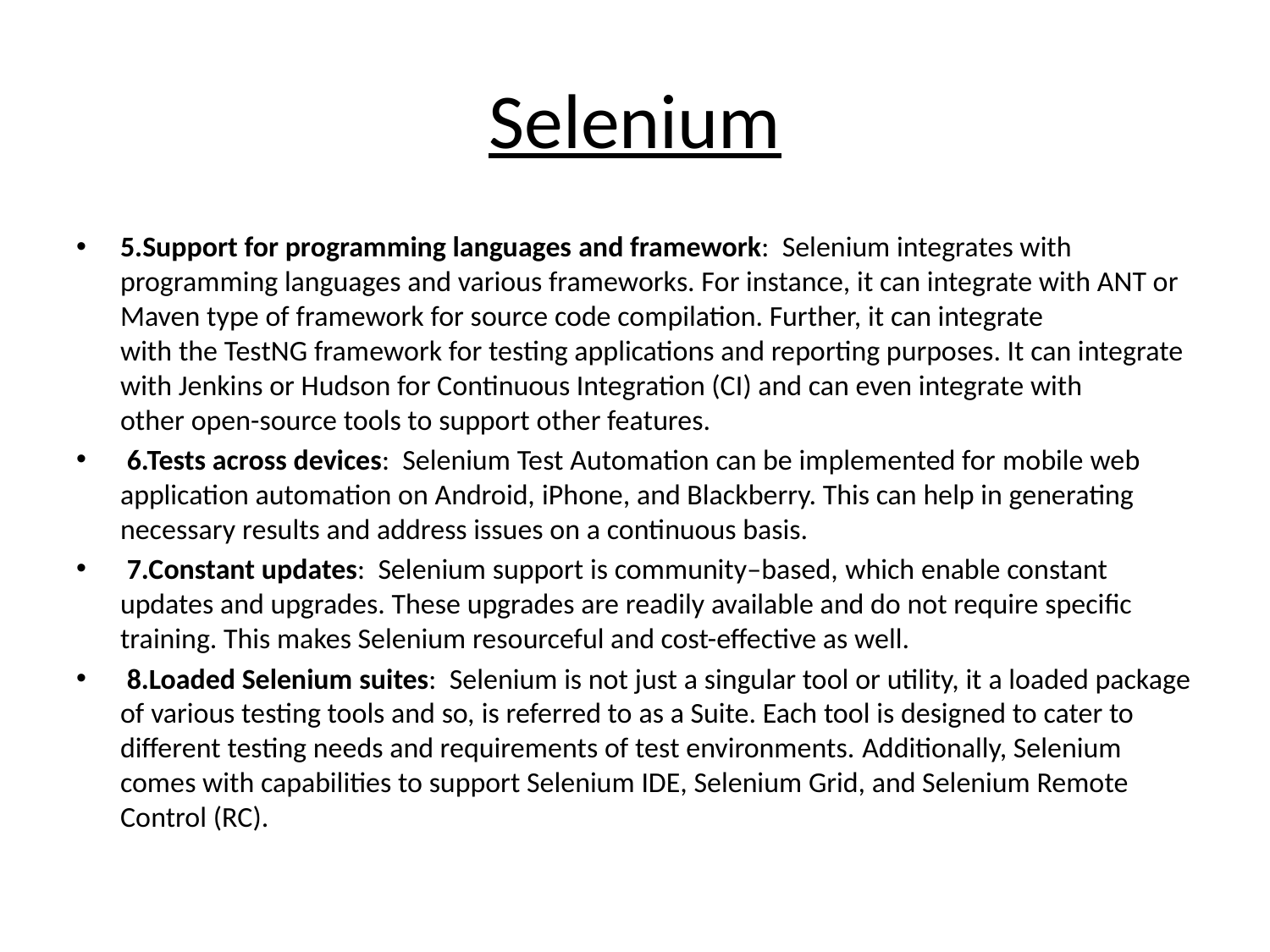

# Selenium
5.Support for programming languages and framework:  Selenium integrates with programming languages and various frameworks. For instance, it can integrate with ANT or Maven type of framework for source code compilation. Further, it can integrate with the TestNG framework for testing applications and reporting purposes. It can integrate with Jenkins or Hudson for Continuous Integration (CI) and can even integrate with other open-source tools to support other features.
 6.Tests across devices:  Selenium Test Automation can be implemented for mobile web application automation on Android, iPhone, and Blackberry. This can help in generating necessary results and address issues on a continuous basis.
 7.Constant updates:  Selenium support is community–based, which enable constant updates and upgrades. These upgrades are readily available and do not require specific training. This makes Selenium resourceful and cost-effective as well.
 8.Loaded Selenium suites:  Selenium is not just a singular tool or utility, it a loaded package of various testing tools and so, is referred to as a Suite. Each tool is designed to cater to different testing needs and requirements of test environments. Additionally, Selenium comes with capabilities to support Selenium IDE, Selenium Grid, and Selenium Remote Control (RC).